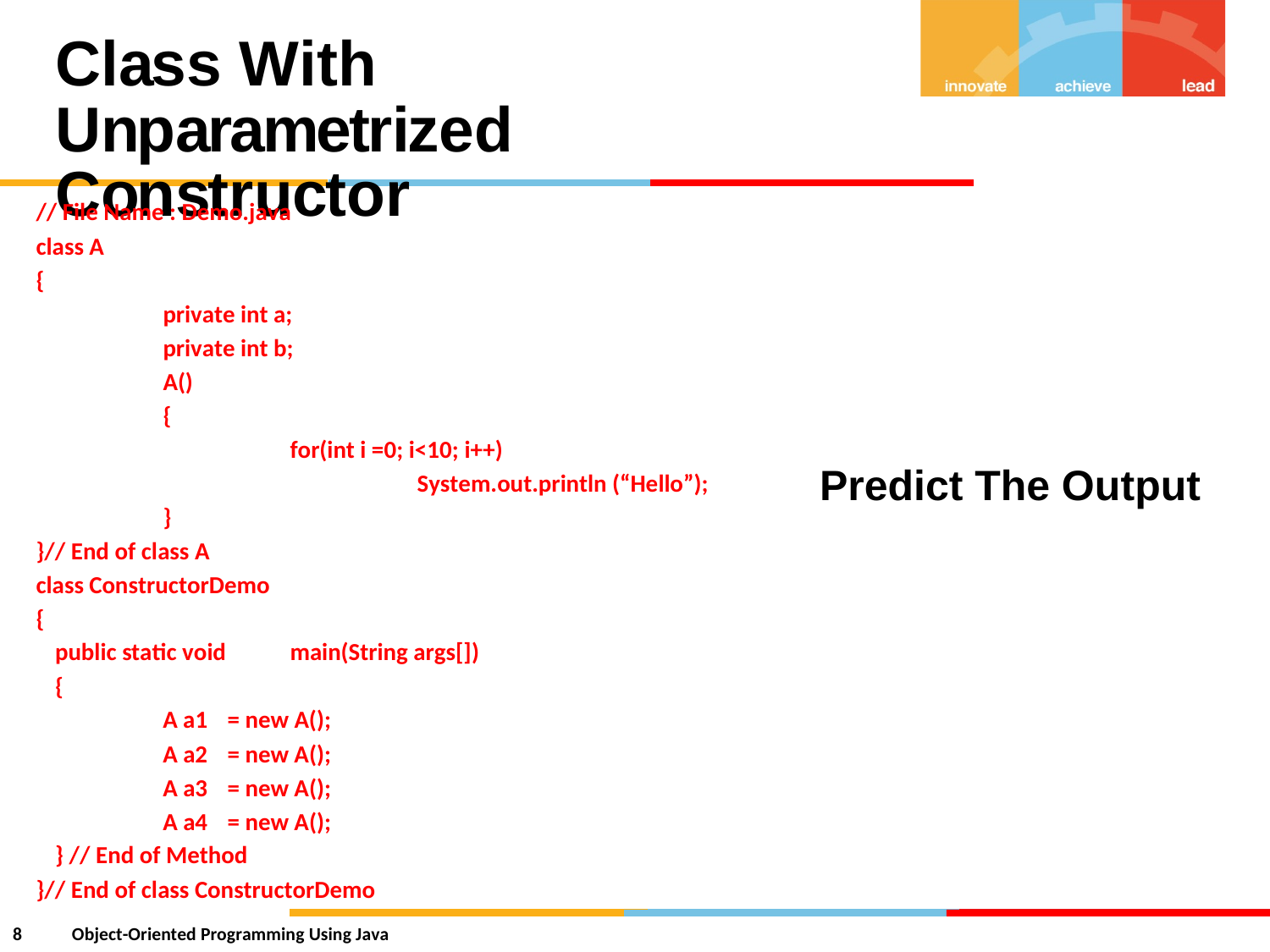

Class With Unparametrized
Constructor

// File Name : Demo.java
class A
{
private int a;
private int b;
A()
{
for(int i =0; i<10; i++)
System.out.println (“Hello”);
}
}// End of class A
class ConstructorDemo
{
Predict
The
Output
public static void
{
main(String args[])
A a1
A a2
A a3
A a4
= new A();
= new A();
= new A();
= new A();
} // End of Method
}// End of class ConstructorDemo

8
Object-Oriented Programming Using Java